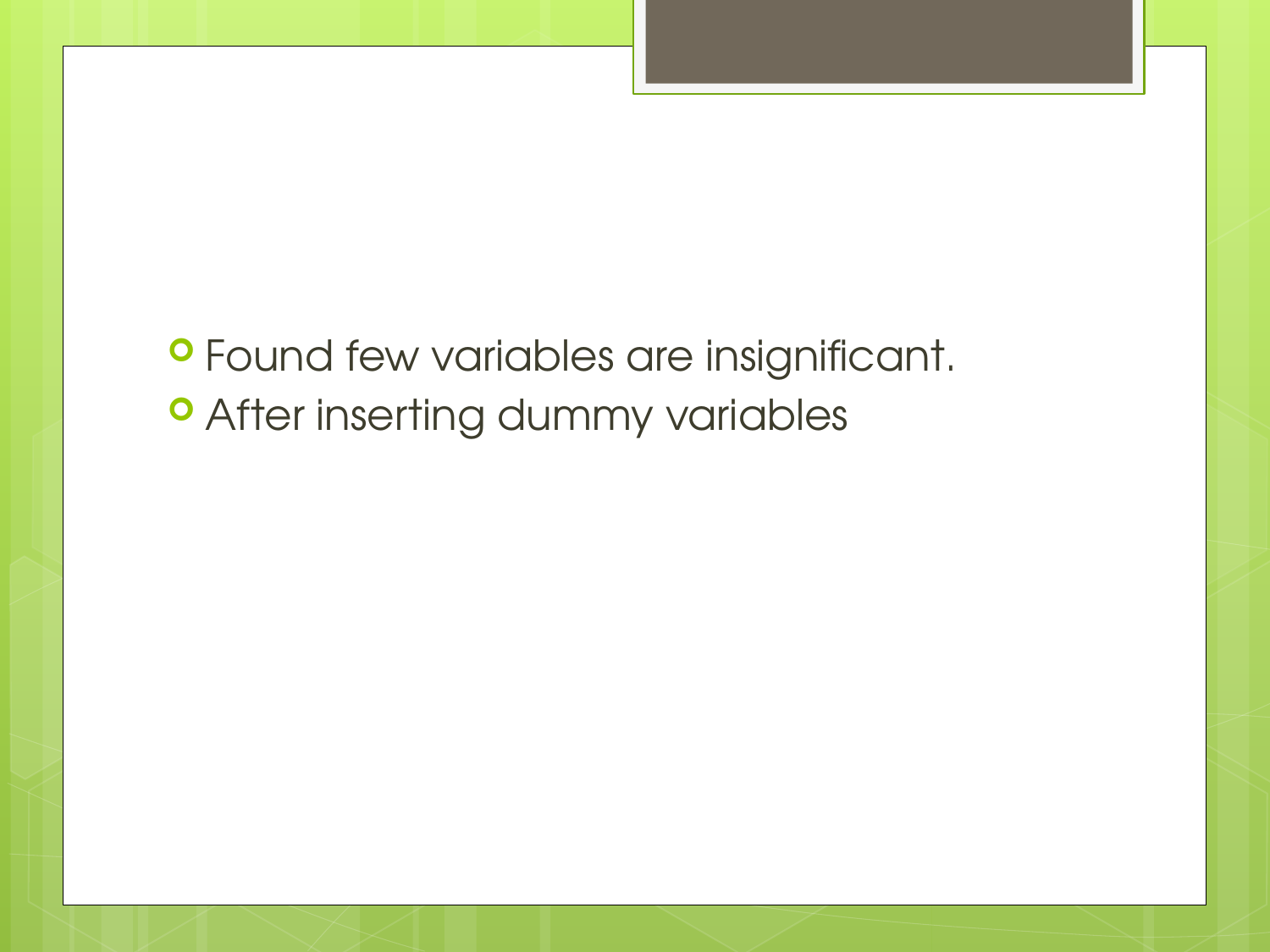

#
Found few variables are insignificant.
After inserting dummy variables